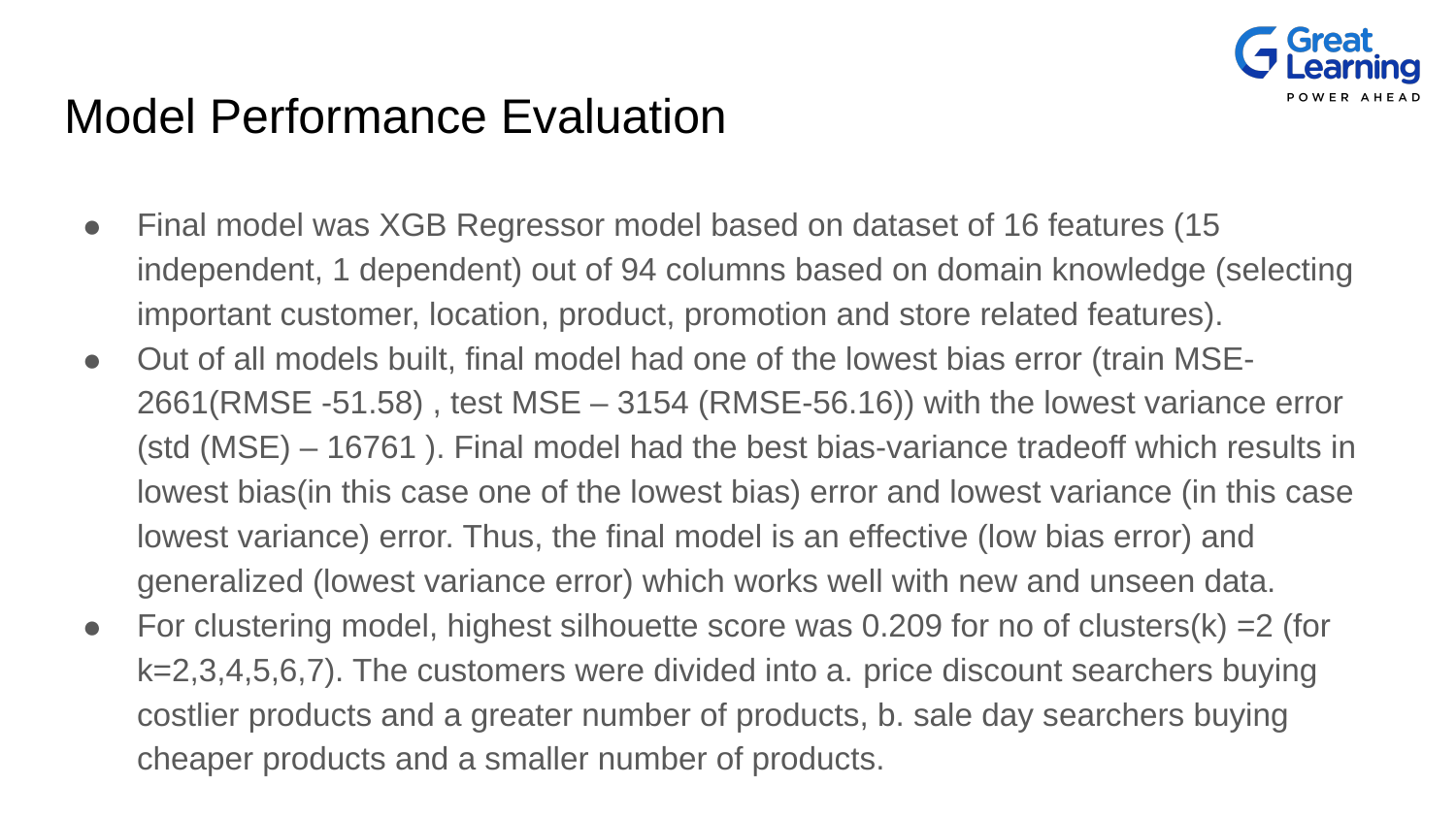

# Model Performance Evaluation
Final model was XGB Regressor model based on dataset of 16 features (15 independent, 1 dependent) out of 94 columns based on domain knowledge (selecting important customer, location, product, promotion and store related features).
Out of all models built, final model had one of the lowest bias error (train MSE- 2661(RMSE -51.58) , test MSE – 3154 (RMSE-56.16)) with the lowest variance error (std (MSE) – 16761 ). Final model had the best bias-variance tradeoff which results in lowest bias(in this case one of the lowest bias) error and lowest variance (in this case lowest variance) error. Thus, the final model is an effective (low bias error) and generalized (lowest variance error) which works well with new and unseen data.
For clustering model, highest silhouette score was 0.209 for no of clusters(k) =2 (for k=2,3,4,5,6,7). The customers were divided into a. price discount searchers buying costlier products and a greater number of products, b. sale day searchers buying cheaper products and a smaller number of products.